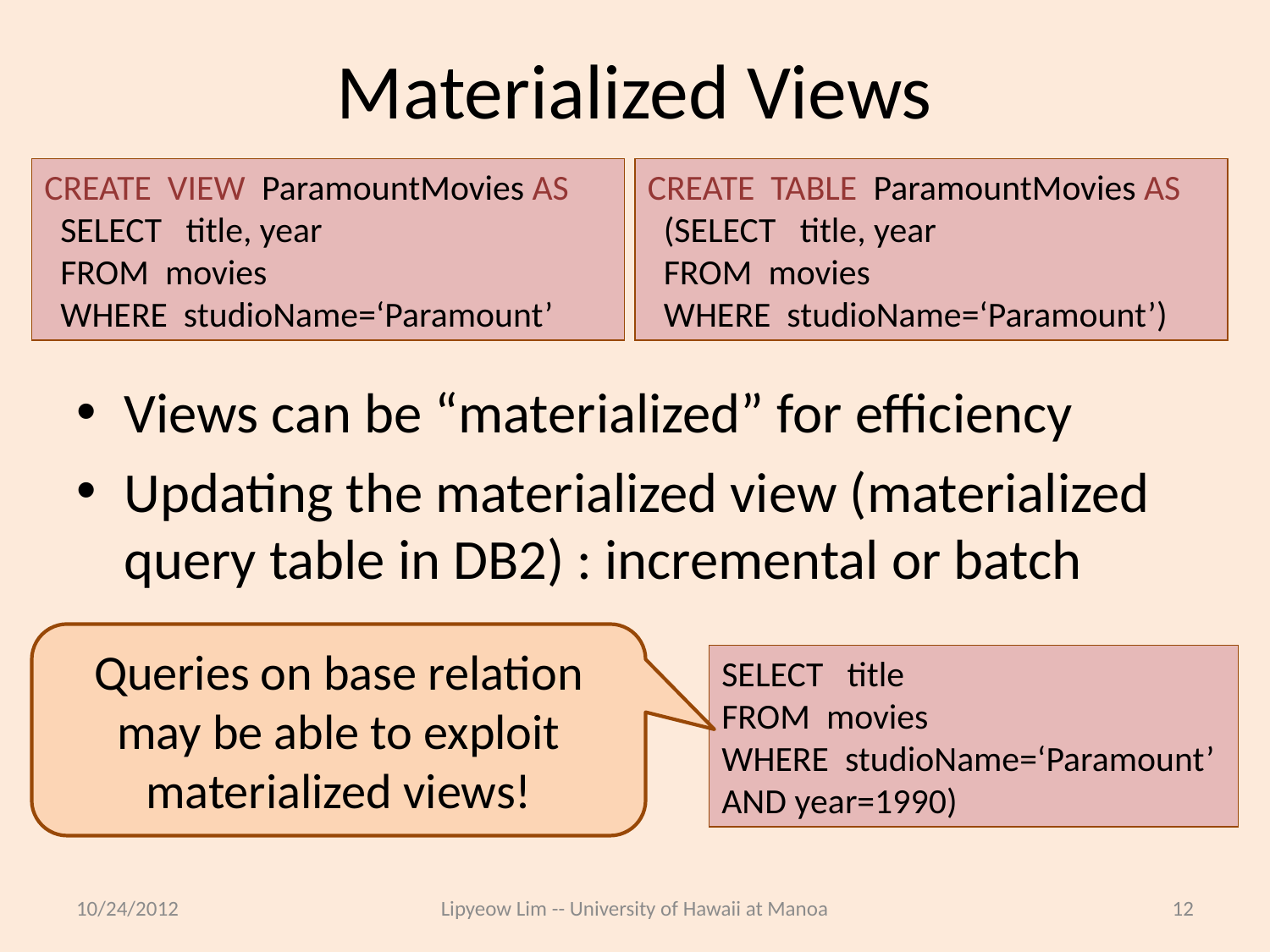

# Materialized Views
CREATE  VIEW  ParamountMovies AS
  SELECT   title, year
  FROM  movies
  WHERE  studioName=‘Paramount’
CREATE  TABLE  ParamountMovies AS
  (SELECT   title, year
  FROM  movies
  WHERE  studioName=‘Paramount’)
Views can be “materialized” for efficiency
Updating the materialized view (materialized query table in DB2) : incremental or batch
Queries on base relation may be able to exploit materialized views!
SELECT   title
FROM  movies
WHERE  studioName=‘Paramount’
AND year=1990)
10/24/2012
Lipyeow Lim -- University of Hawaii at Manoa
12